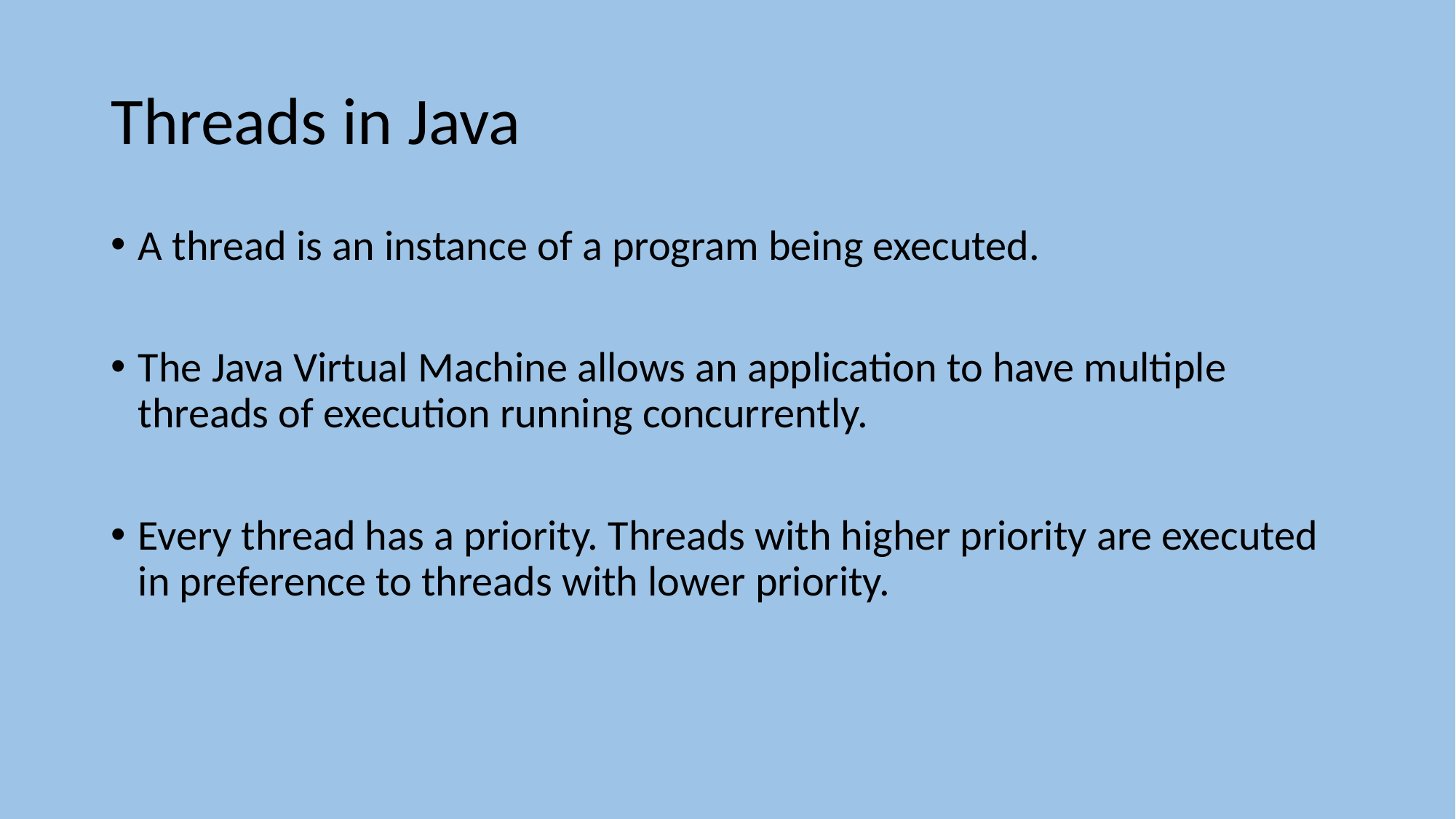

# Threads in Java
A thread is an instance of a program being executed.

The Java Virtual Machine allows an application to have multiple threads of execution running concurrently.

Every thread has a priority. Threads with higher priority are executed in preference to threads with lower priority.